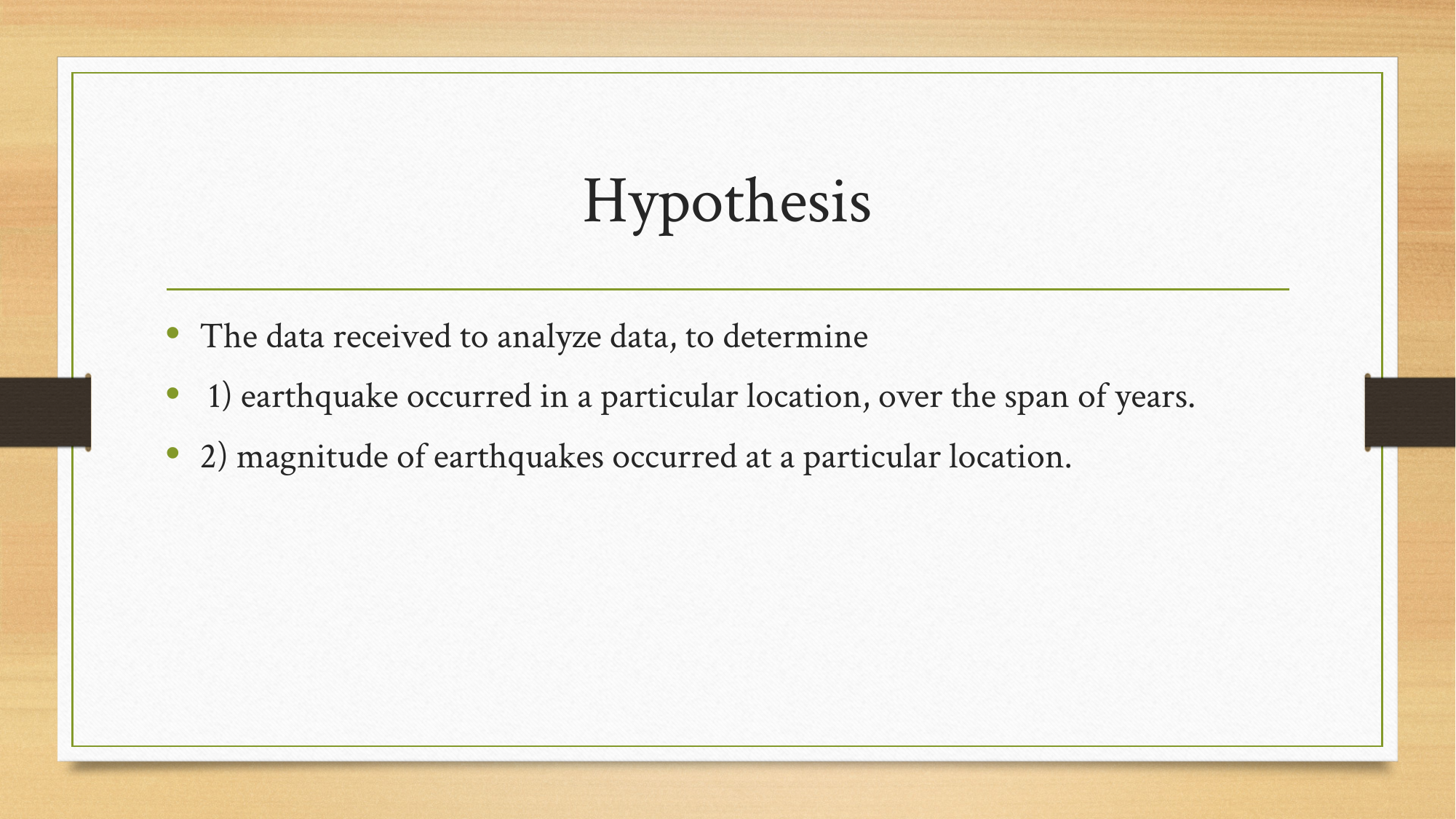

# Hypothesis
The data received to analyze data, to determine
 1) earthquake occurred in a particular location, over the span of years.
2) magnitude of earthquakes occurred at a particular location.